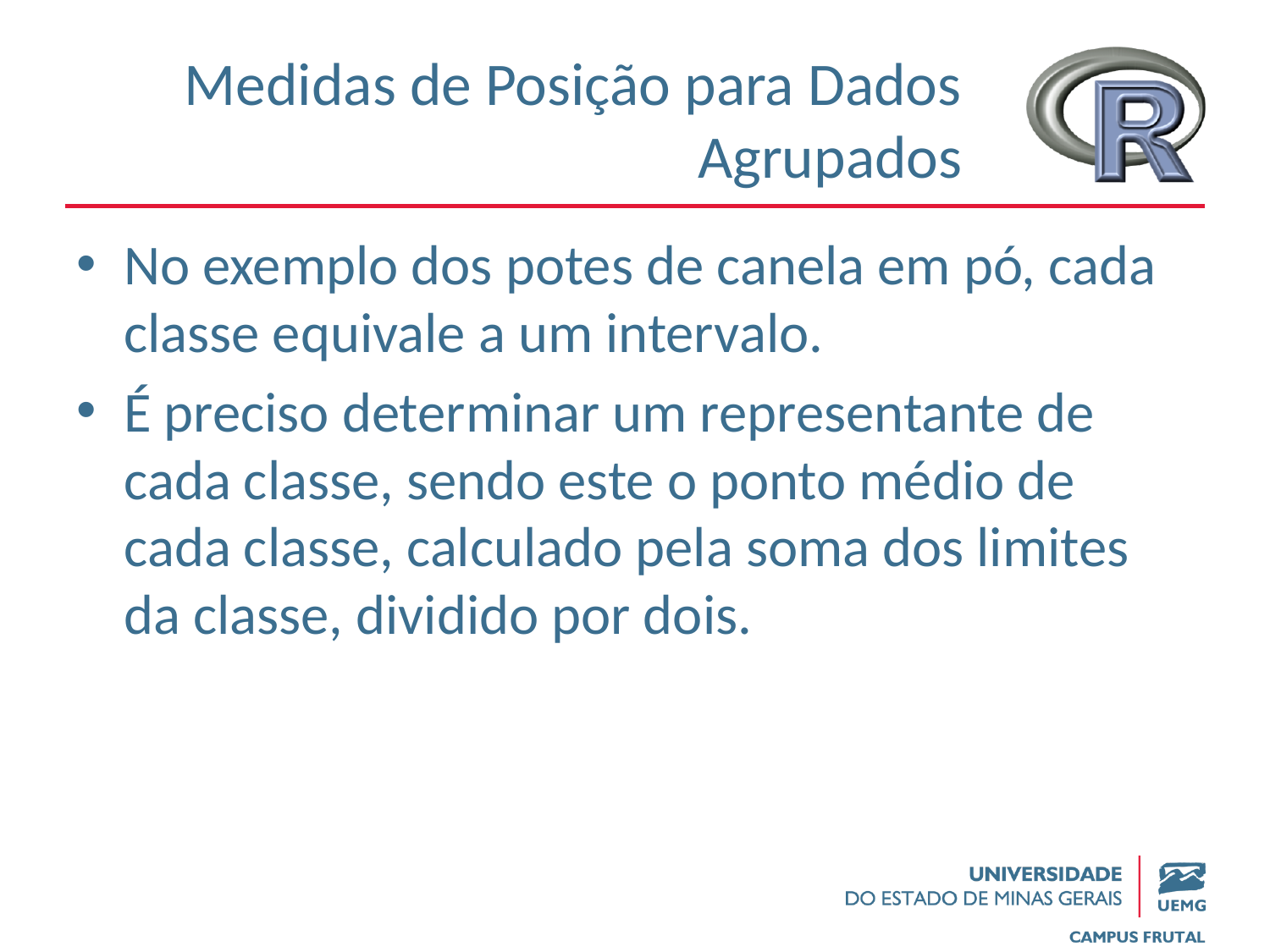

# Medidas de Posição para Dados Agrupados
No exemplo dos potes de canela em pó, cada classe equivale a um intervalo.
É preciso determinar um representante de cada classe, sendo este o ponto médio de cada classe, calculado pela soma dos limites da classe, dividido por dois.